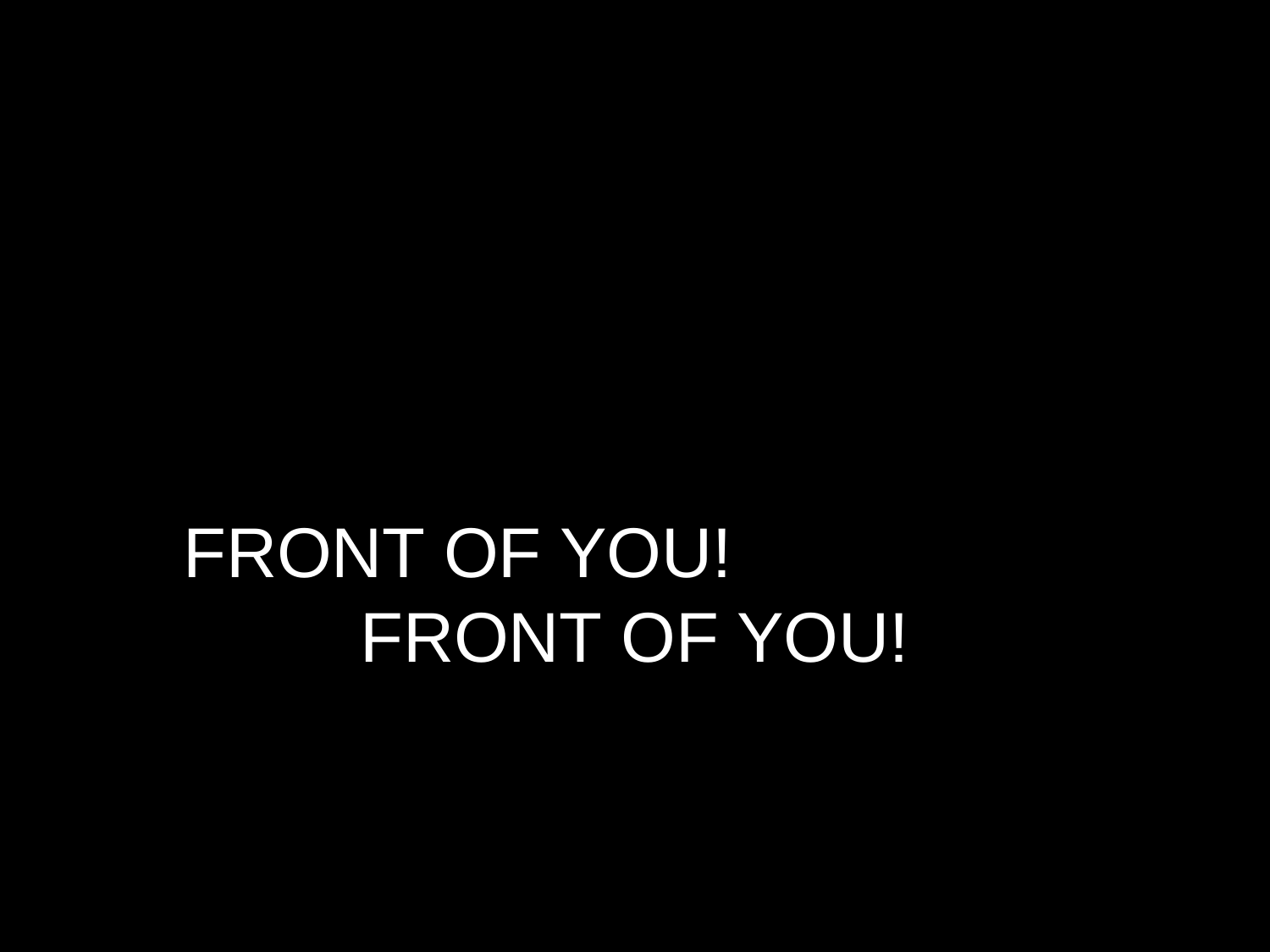

# FRONT OF YOU!                   FRONT OF YOU!